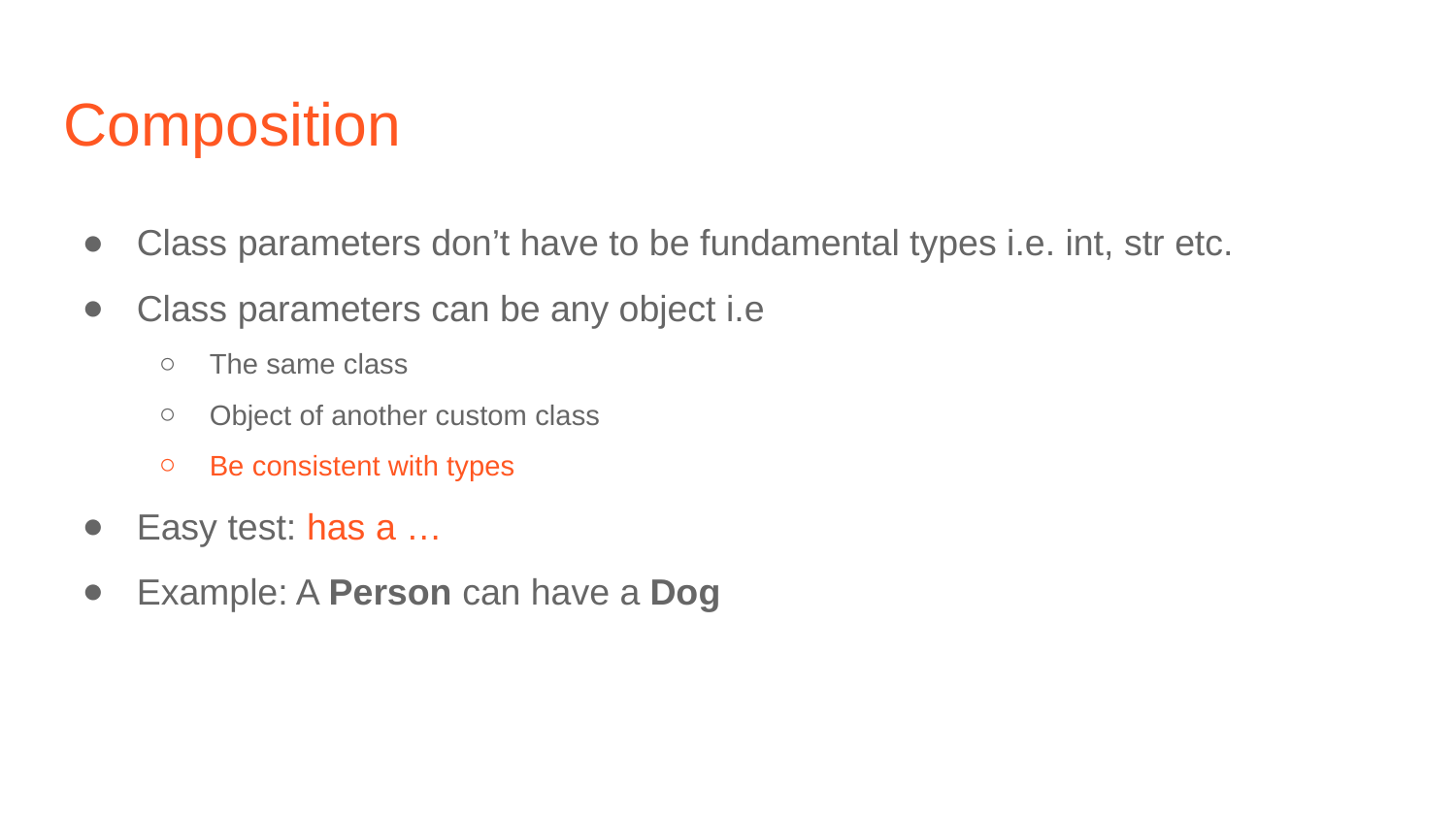

Composition
Class parameters don’t have to be fundamental types i.e. int, str etc.
Class parameters can be any object i.e
The same class
Object of another custom class
Be consistent with types
Easy test: has a …
Example: A Person can have a Dog